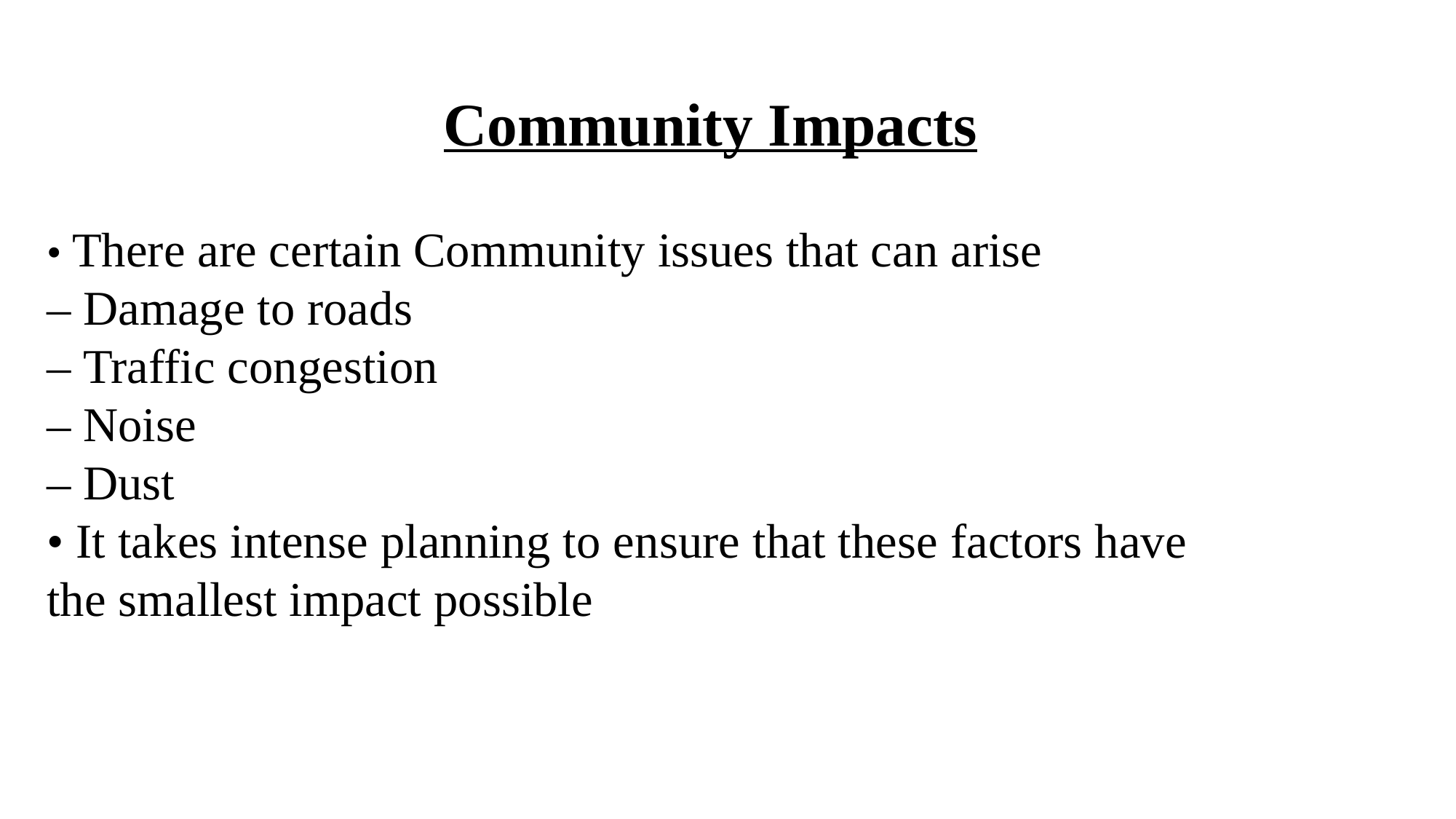

Community Impacts
• There are certain Community issues that can arise
– Damage to roads
– Traffic congestion
– Noise
– Dust
• It takes intense planning to ensure that these factors have the smallest impact possible